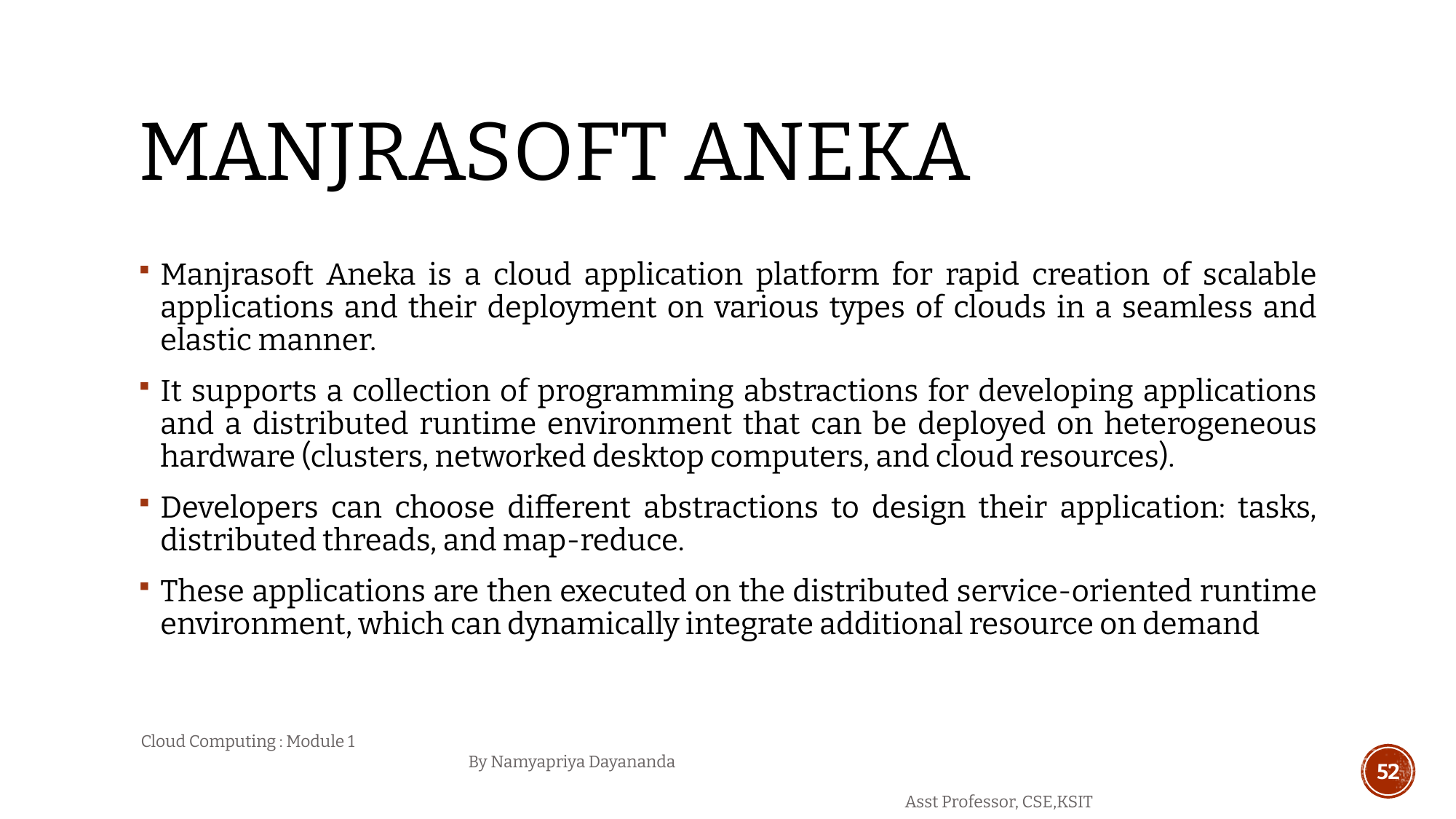

# Manjrasoft Aneka
Manjrasoft Aneka is a cloud application platform for rapid creation of scalable applications and their deployment on various types of clouds in a seamless and elastic manner.
It supports a collection of programming abstractions for developing applications and a distributed runtime environment that can be deployed on heterogeneous hardware (clusters, networked desktop computers, and cloud resources).
Developers can choose different abstractions to design their application: tasks, distributed threads, and map-reduce.
These applications are then executed on the distributed service-oriented runtime environment, which can dynamically integrate additional resource on demand
Cloud Computing : Module 1                                             										By Namyapriya Dayananda
																	Asst Professor, CSE,KSIT
52